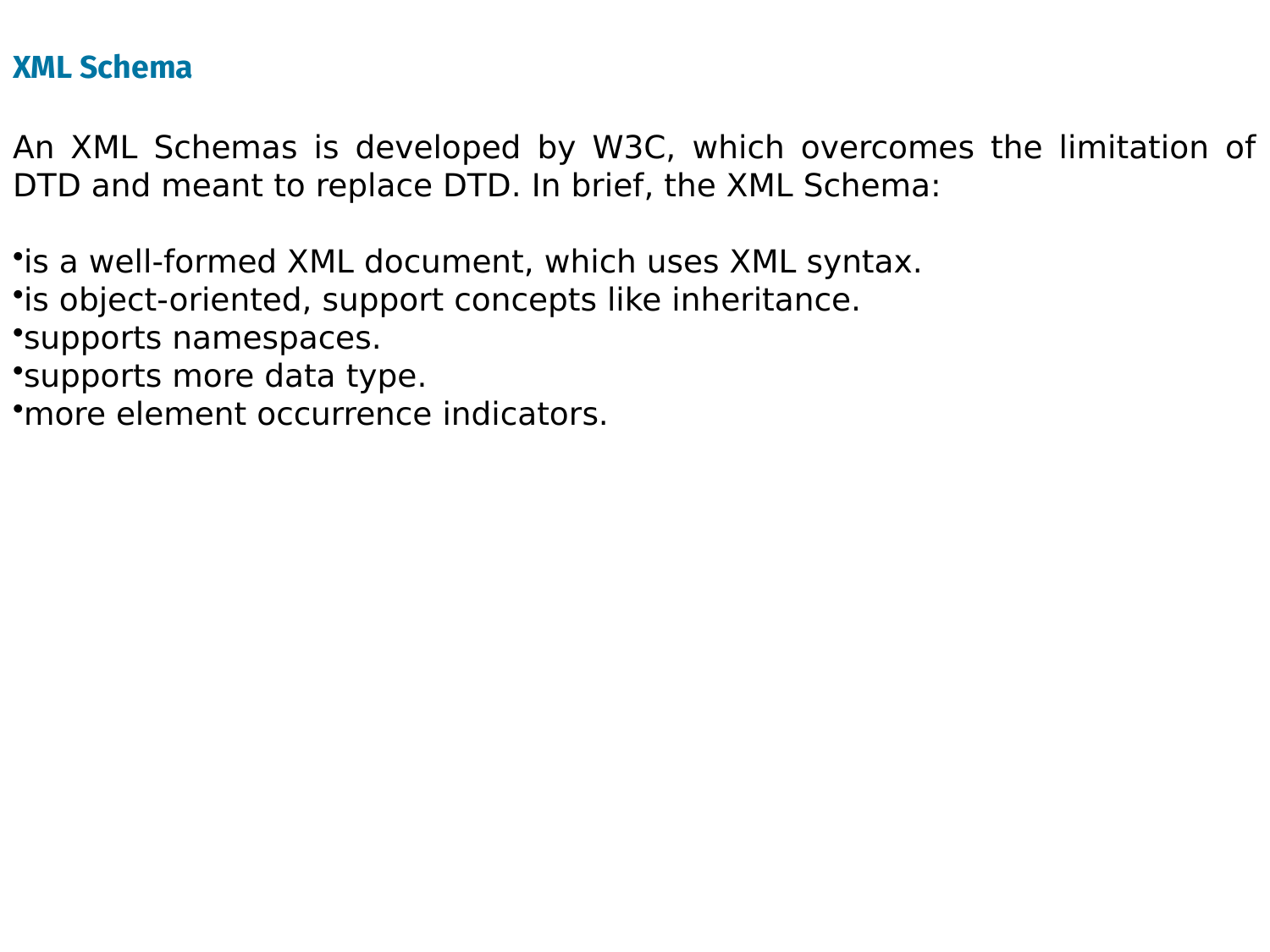

XML Schema

An XML Schemas is developed by W3C, which overcomes the limitation of DTD and meant to replace DTD. In brief, the XML Schema:

is a well-formed XML document, which uses XML syntax.
is object-oriented, support concepts like inheritance.
supports namespaces.
supports more data type.
more element occurrence indicators.